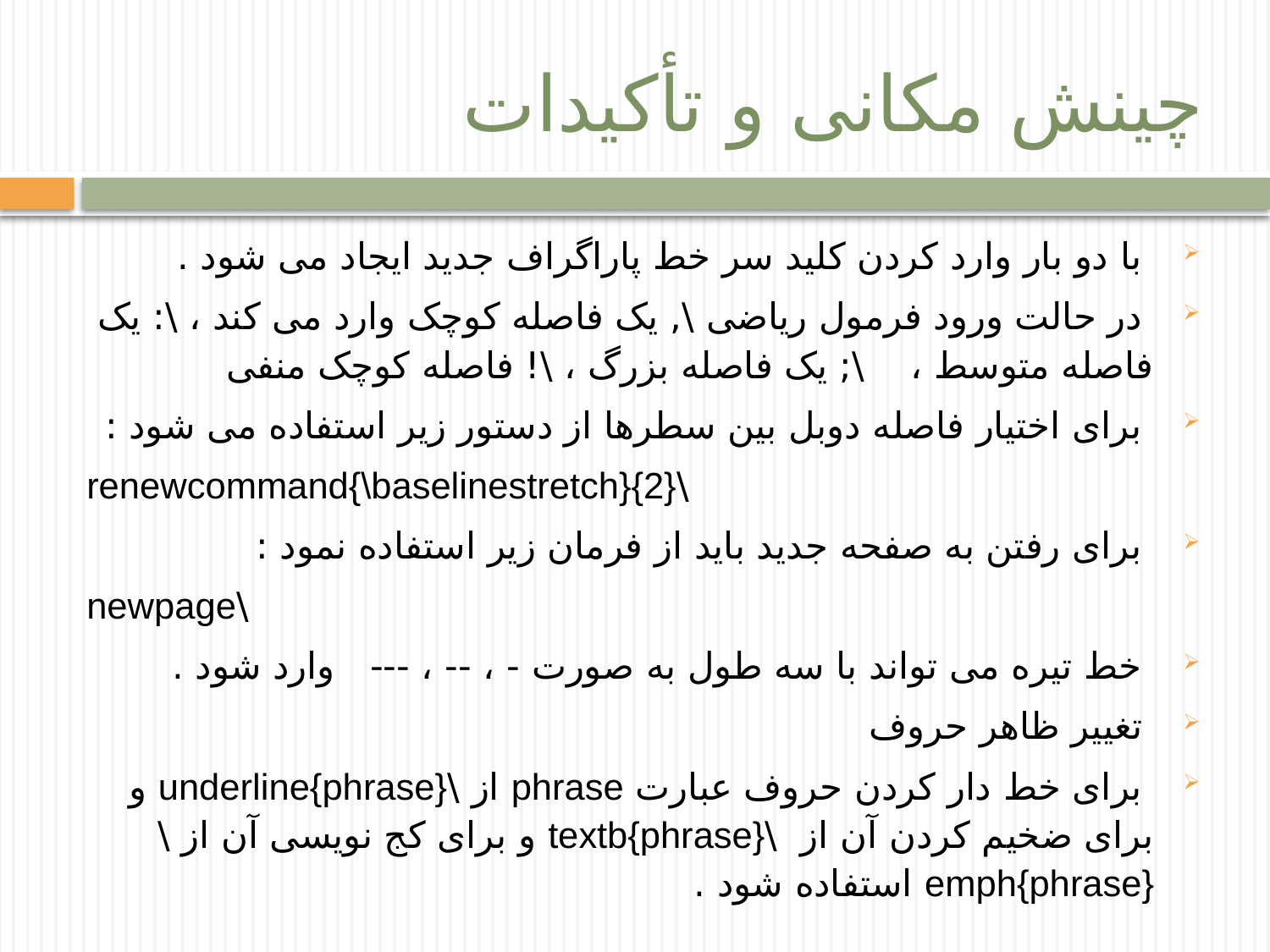

# چینش مکانی و تأکیدات
 با دو بار وارد کردن کلید سر خط پاراگراف جدید ایجاد می شود .
 در حالت ورود فرمول ریاضی \, یک فاصله کوچک وارد می کند ، \: یک فاصله متوسط ،    \; یک فاصله بزرگ ، \! فاصله کوچک منفی
 برای اختیار فاصله دوبل بین سطرها از دستور زیر استفاده می شود :
\renewcommand{\baselinestretch}{2}
 برای رفتن به صفحه جدید باید از فرمان زیر استفاده نمود :
\newpage
 خط تیره می تواند با سه طول به صورت - ، -- ، ---   وارد شود .
 تغییر ظاهر حروف
 برای خط دار کردن حروف عبارت phrase از \underline{phrase} و برای ضخیم کردن آن از  \textb{phrase} و برای کج نویسی آن از \emph{phrase} استفاده شود .